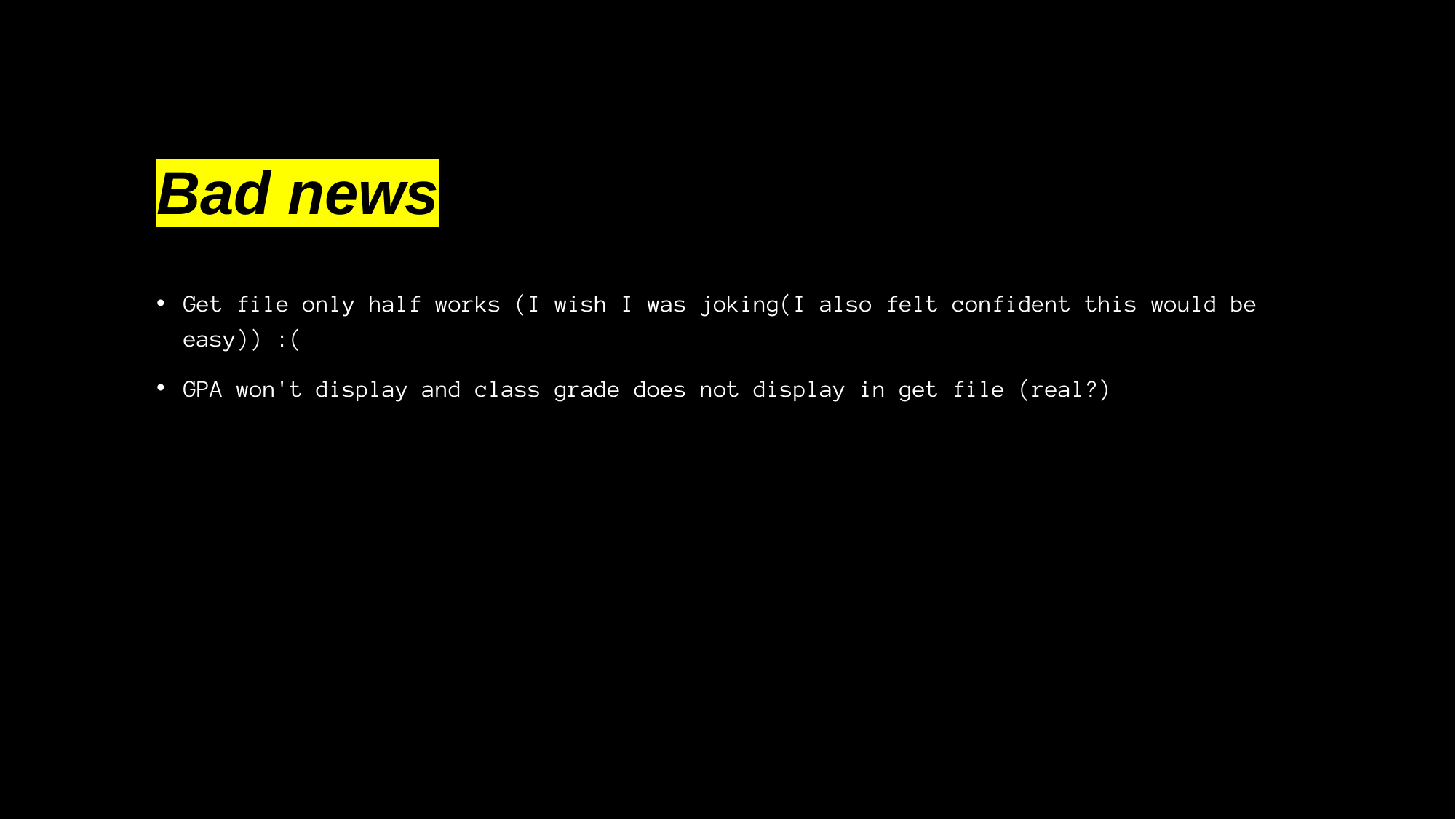

# Bad news
Get file only half works (I wish I was joking(I also felt confident this would be easy)) :(
GPA won't display and class grade does not display in get file (real?)